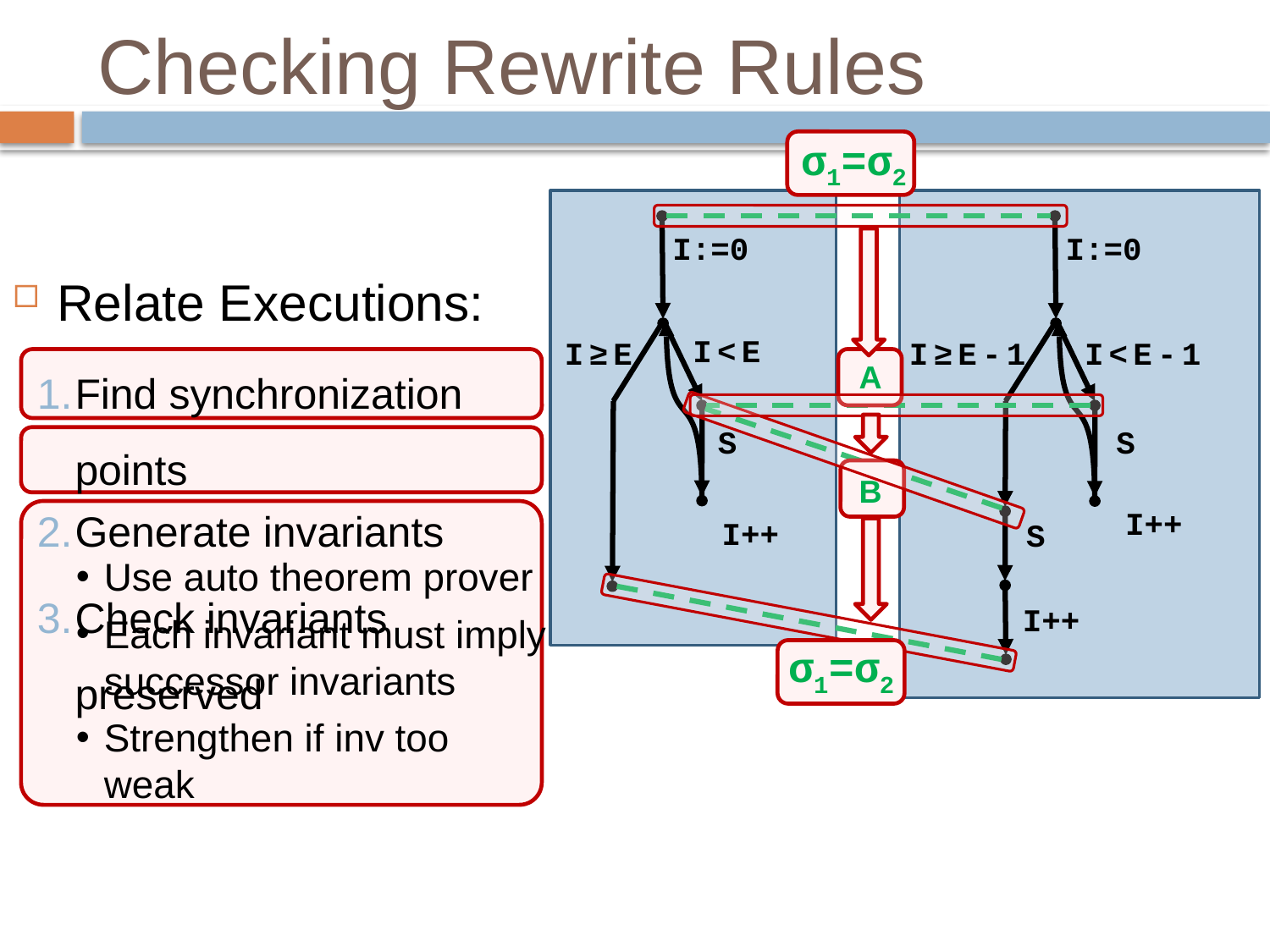

# Checking Rewrite Rules
σ1=σ2

I:=0

I<E
I≥E

S

I++

I:=0

I<E-1
I≥E-1

S

I++

S

I++

Relate Executions:
Find synchronization points
Generate invariants
Check invariants preserved

A

B

Use auto theorem prover
Each invariant must imply successor invariants
Strengthen if inv too weak

σ1=σ2